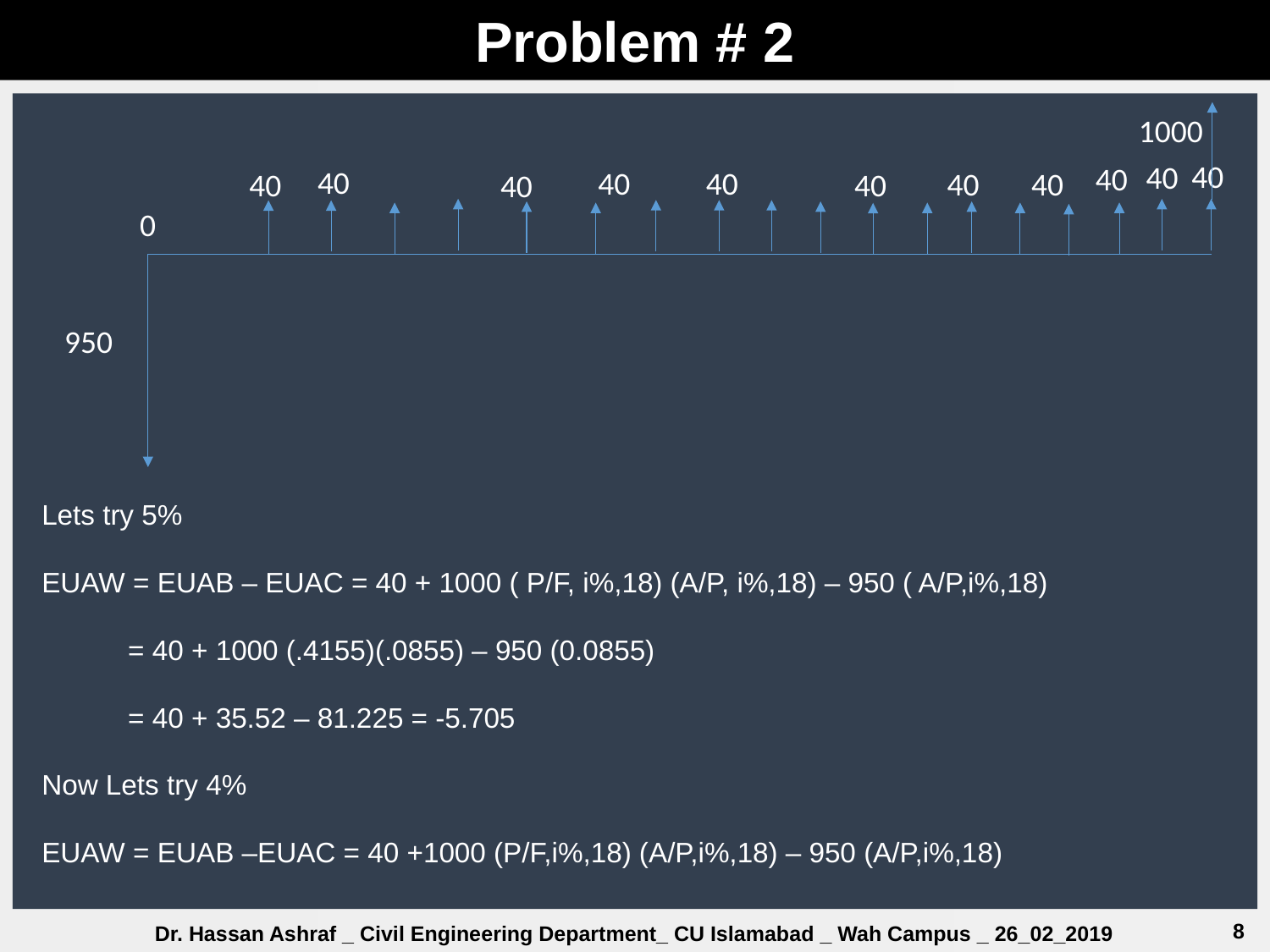

Problem # 2

1000

40
40
40
40
40
40
40
40
40
40
40
0
950
Lets try 5%

EUAW = EUAB – EUAC = 40 + 1000 ( P/F, i%,18) (A/P, i%,18) – 950 ( A/P,i%,18)

           = 40 + 1000 (.4155)(.0855) – 950 (0.0855)

           = 40 + 35.52 – 81.225 = -5.705

Now Lets try 4%

EUAW = EUAB –EUAC = 40 +1000 (P/F,i%,18) (A/P,i%,18) – 950 (A/P,i%,18)
8
Dr. Hassan Ashraf _ Civil Engineering Department_ CU Islamabad _ Wah Campus _ 26_02_2019